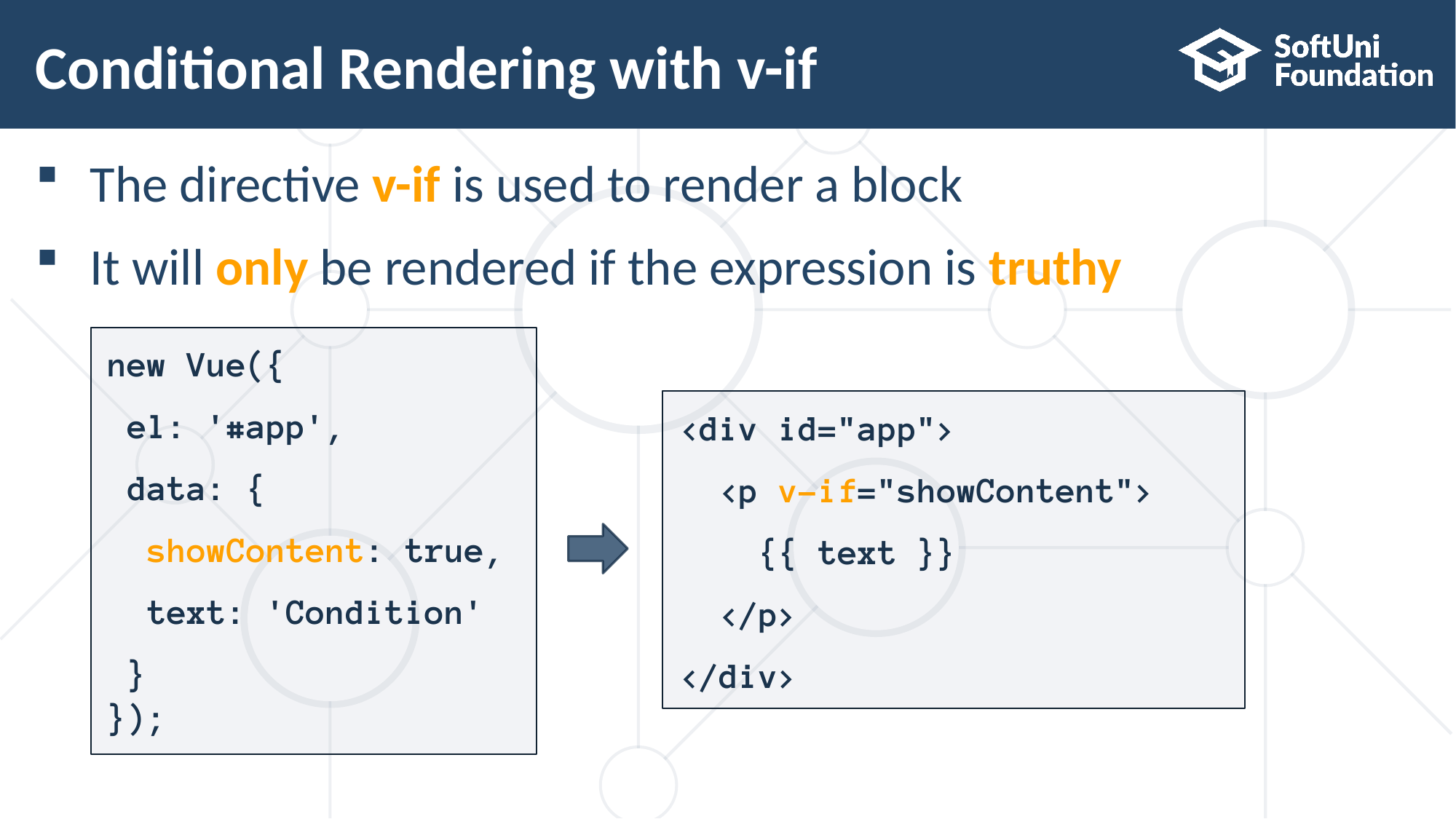

# Conditional Rendering with v-if
The directive v-if is used to render a block
It will only be rendered if the expression is truthy
new Vue({
 el: '#app',
 data: {
  showContent: true,
  text: 'Condition'
 }
});
<div id="app">
  <p v-if="showContent">
    {{ text }}
  </p>
</div>